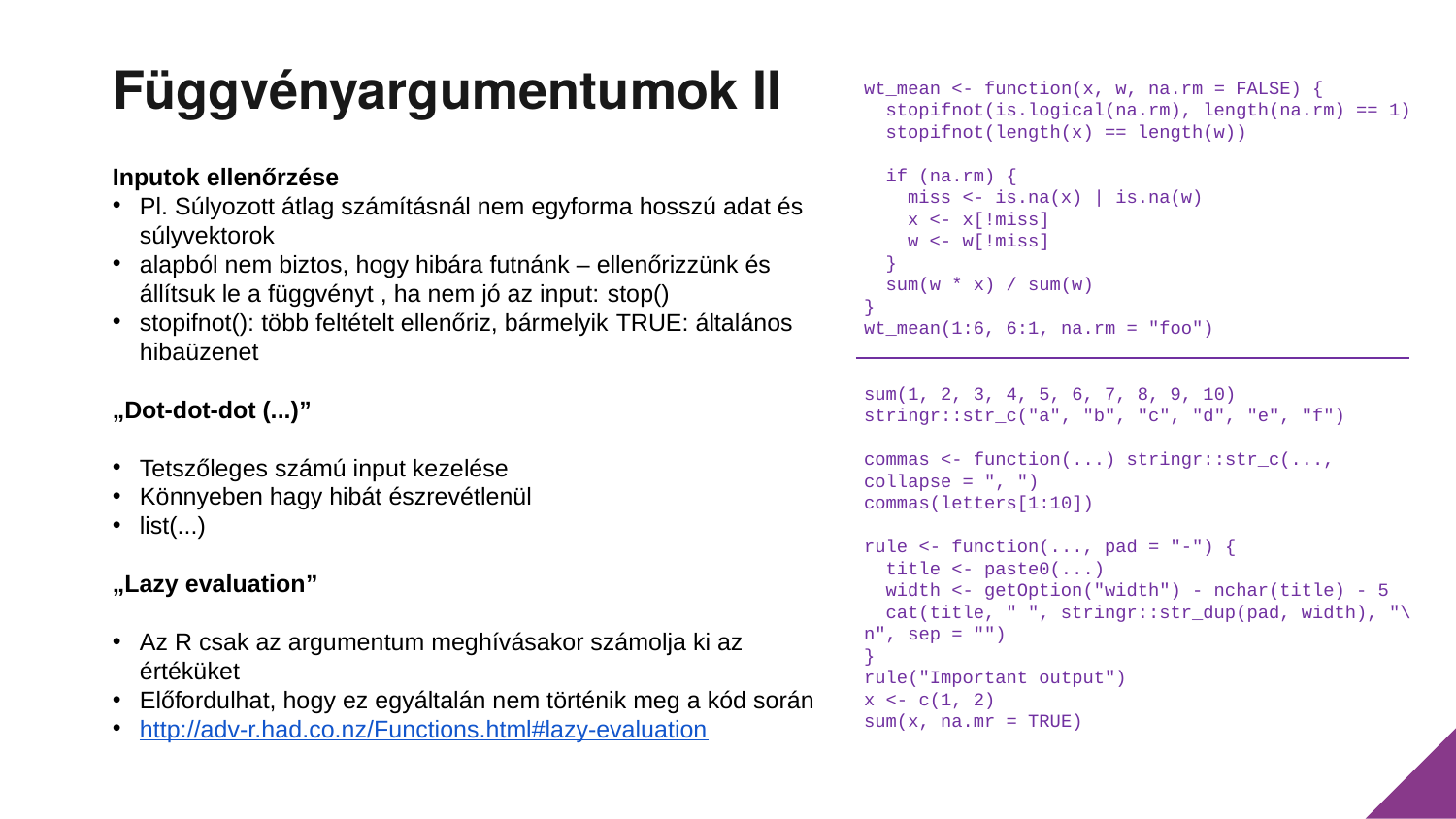

# Függvényargumentumok II
wt_mean <- function(x, w, na.rm = FALSE) {
  stopifnot(is.logical(na.rm), length(na.rm) == 1)
  stopifnot(length(x) == length(w))

  if (na.rm) {
    miss <- is.na(x) | is.na(w)
    x <- x[!miss]
    w <- w[!miss]
  }
  sum(w * x) / sum(w)
}
wt_mean(1:6, 6:1, na.rm = "foo")

sum(1, 2, 3, 4, 5, 6, 7, 8, 9, 10)
stringr::str_c("a", "b", "c", "d", "e", "f")

commas <- function(...) stringr::str_c(..., collapse = ", ")
commas(letters[1:10])

rule <- function(..., pad = "-") {
  title <- paste0(...)
  width <- getOption("width") - nchar(title) - 5
  cat(title, " ", stringr::str_dup(pad, width), "\n", sep = "")
}
rule("Important output")
x <- c(1, 2)
sum(x, na.mr = TRUE)

Inputok ellenőrzése
Pl. Súlyozott átlag számításnál nem egyforma hosszú adat és súlyvektorok
alapból nem biztos, hogy hibára futnánk – ellenőrizzünk és állítsuk le a függvényt , ha nem jó az input: stop()
stopifnot(): több feltételt ellenőriz, bármelyik TRUE: általános hibaüzenet

„Dot-dot-dot (...)”

Tetszőleges számú input kezelése
Könnyeben hagy hibát észrevétlenül
list(...)

„Lazy evaluation”

Az R csak az argumentum meghívásakor számolja ki az értéküket
Előfordulhat, hogy ez egyáltalán nem történik meg a kód során
http://adv-r.had.co.nz/Functions.html#lazy-evaluation